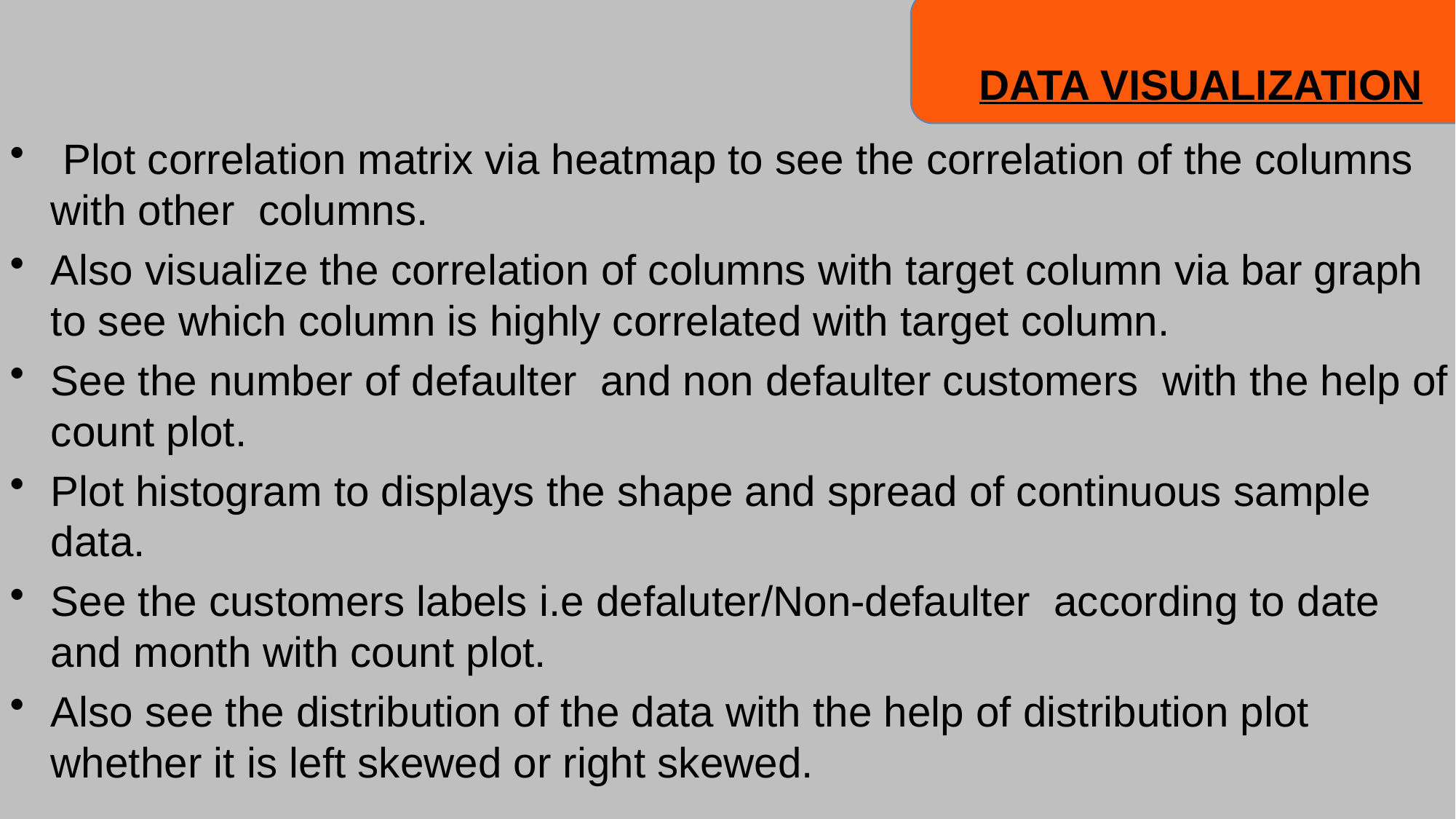

Plot correlation matrix via heatmap to see the correlation of the columns with other  columns.
Also visualize the correlation of columns with target column via bar graph to see which column is highly correlated with target column.
See the number of defaulter  and non defaulter customers  with the help of count plot.
Plot histogram to displays the shape and spread of continuous sample data.
See the customers labels i.e defaluter/Non-defaulter  according to date and month with count plot.
Also see the distribution of the data with the help of distribution plot whether it is left skewed or right skewed.

                   DATA VISUALIZATION